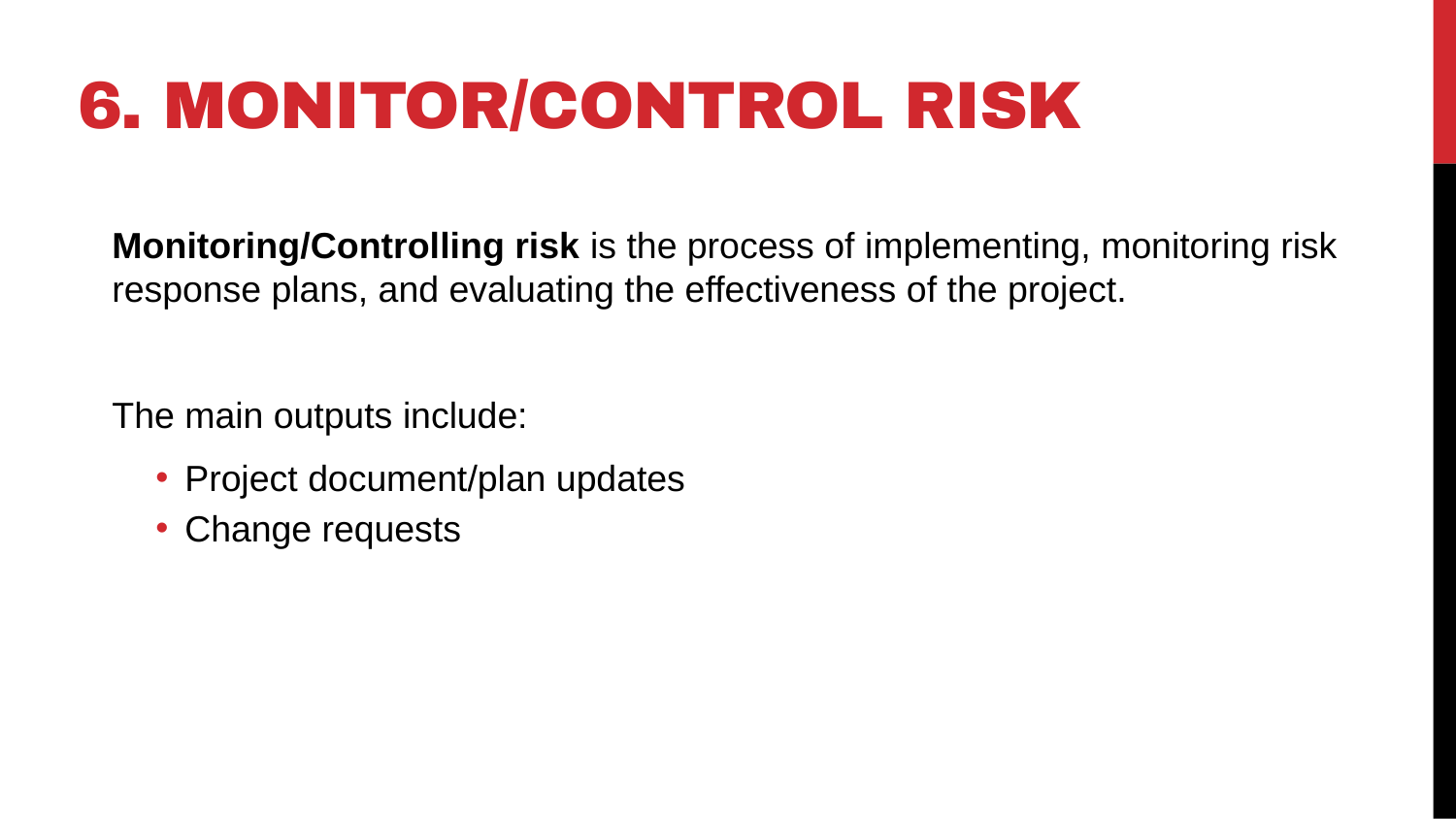

# 6. monitor/control risk
Monitoring/Controlling risk is the process of implementing, monitoring risk response plans, and evaluating the effectiveness of the project.

The main outputs include:
Project document/plan updates
Change requests